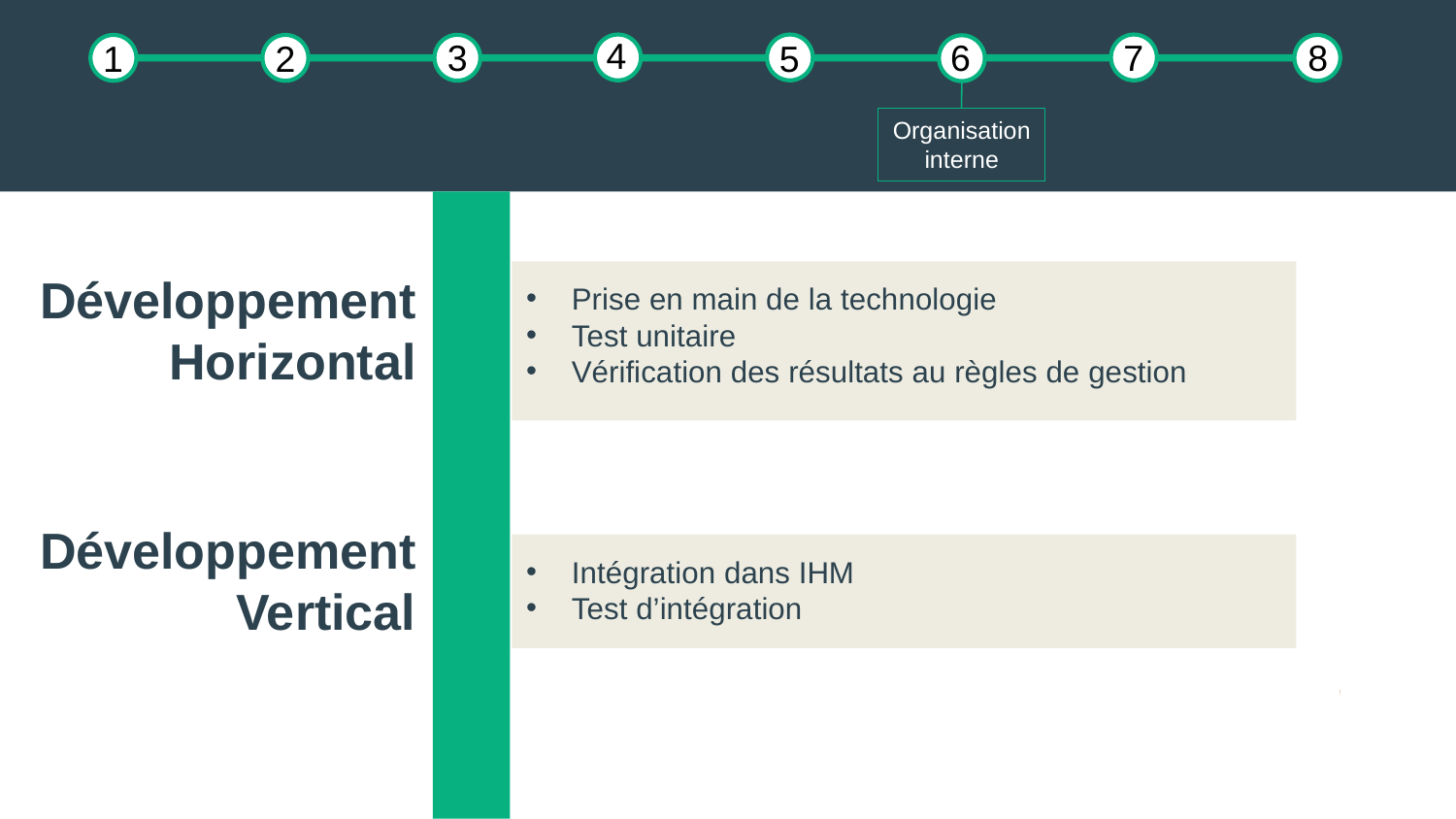

4
3
6
7
8
1
2
5

Organisation
interne

Développement
Horizontal

Prise en main de la technologie
Test unitaire
Vérification des résultats au règles de gestion

Développement
Vertical

Intégration dans IHM
Test d’intégration